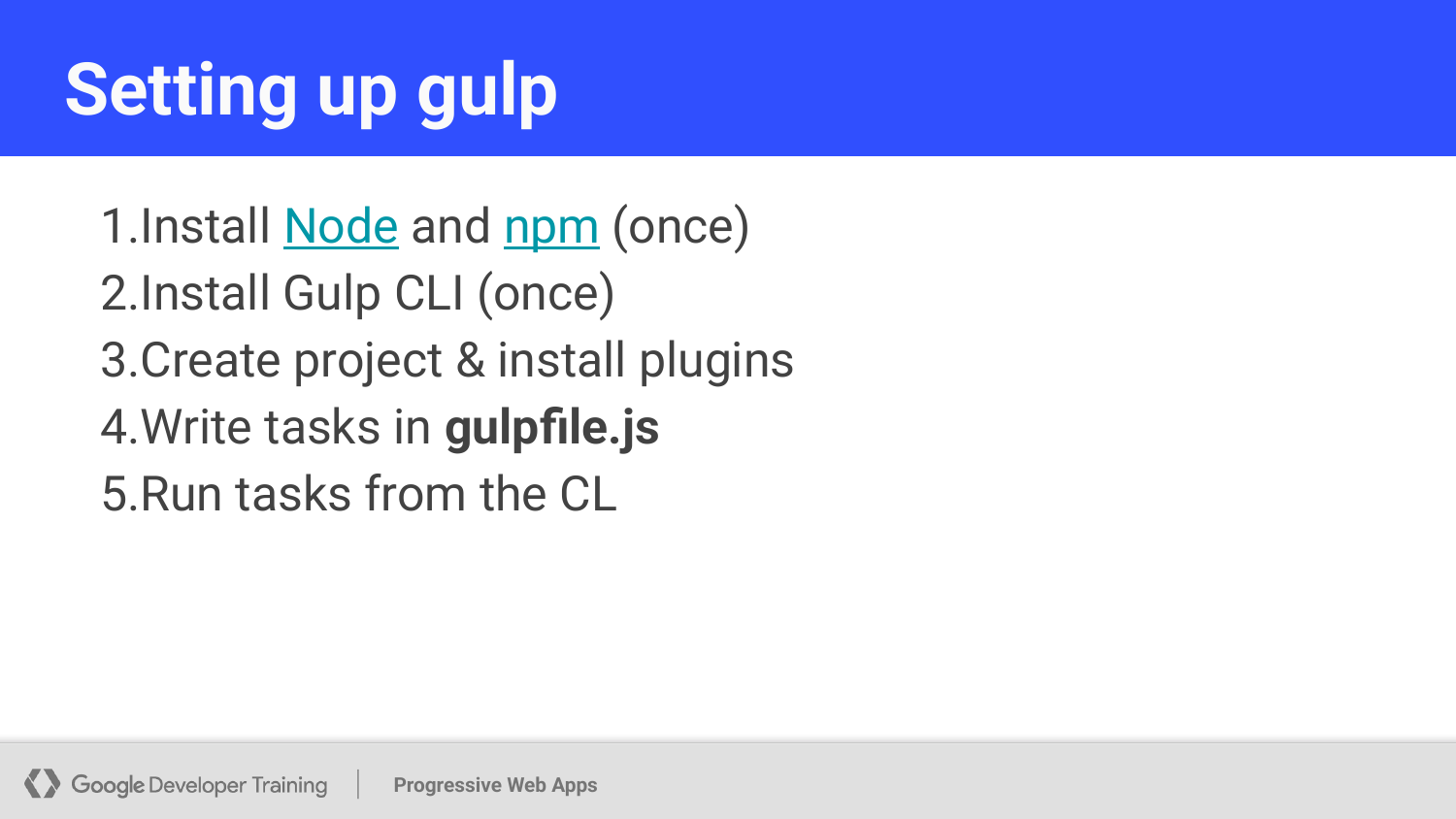

# Setting up gulp
Install Node and npm (once)
Install Gulp CLI (once)
Create project & install plugins
Write tasks in gulpfile.js
Run tasks from the CL